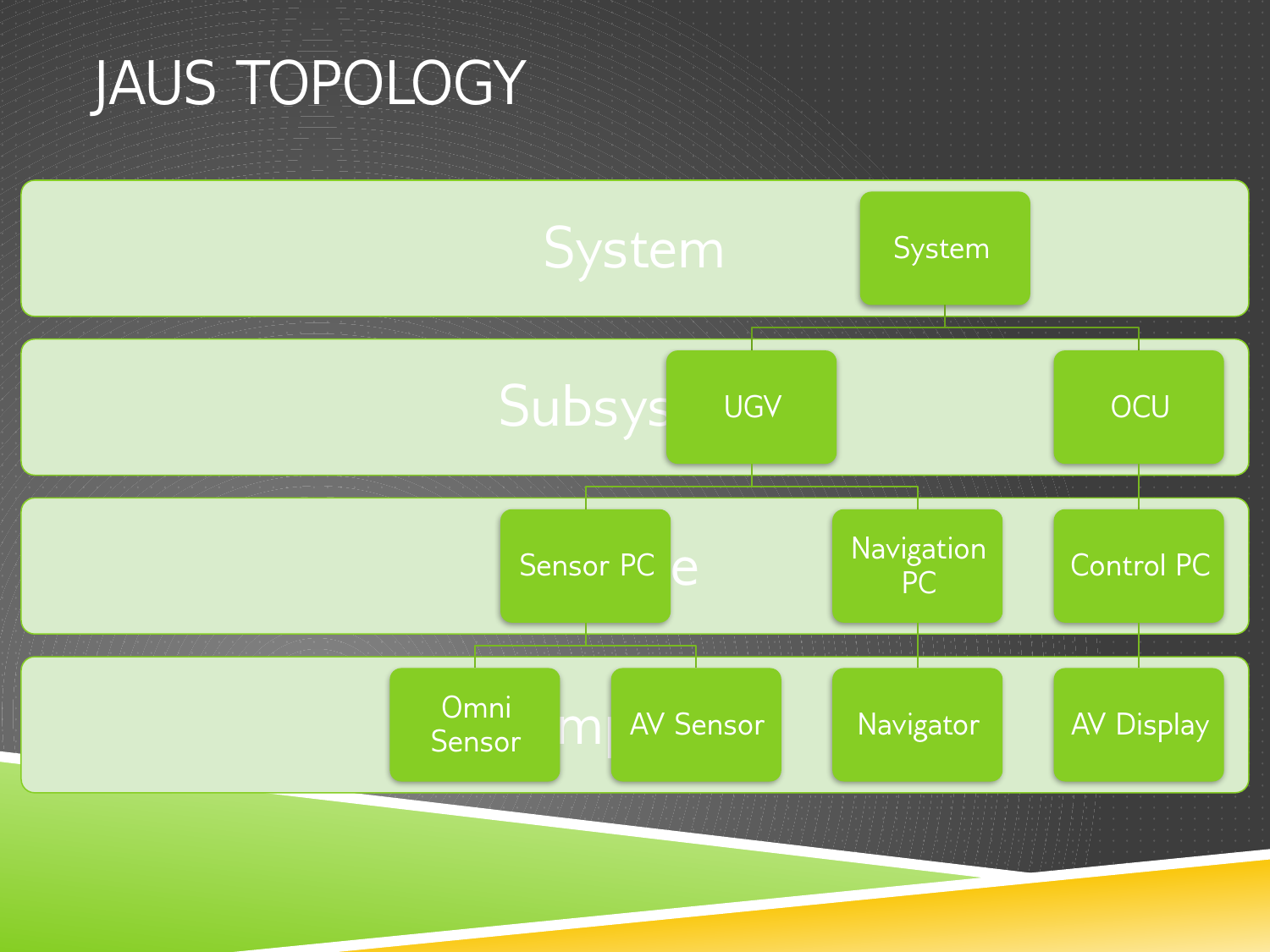

# JAUS Topology
Component
Node
Subsystem
System
System
UGV
Sensor PC
Omni Sensor
AV Sensor
Navigation PC
Navigator
OCU
Control PC
AV Display